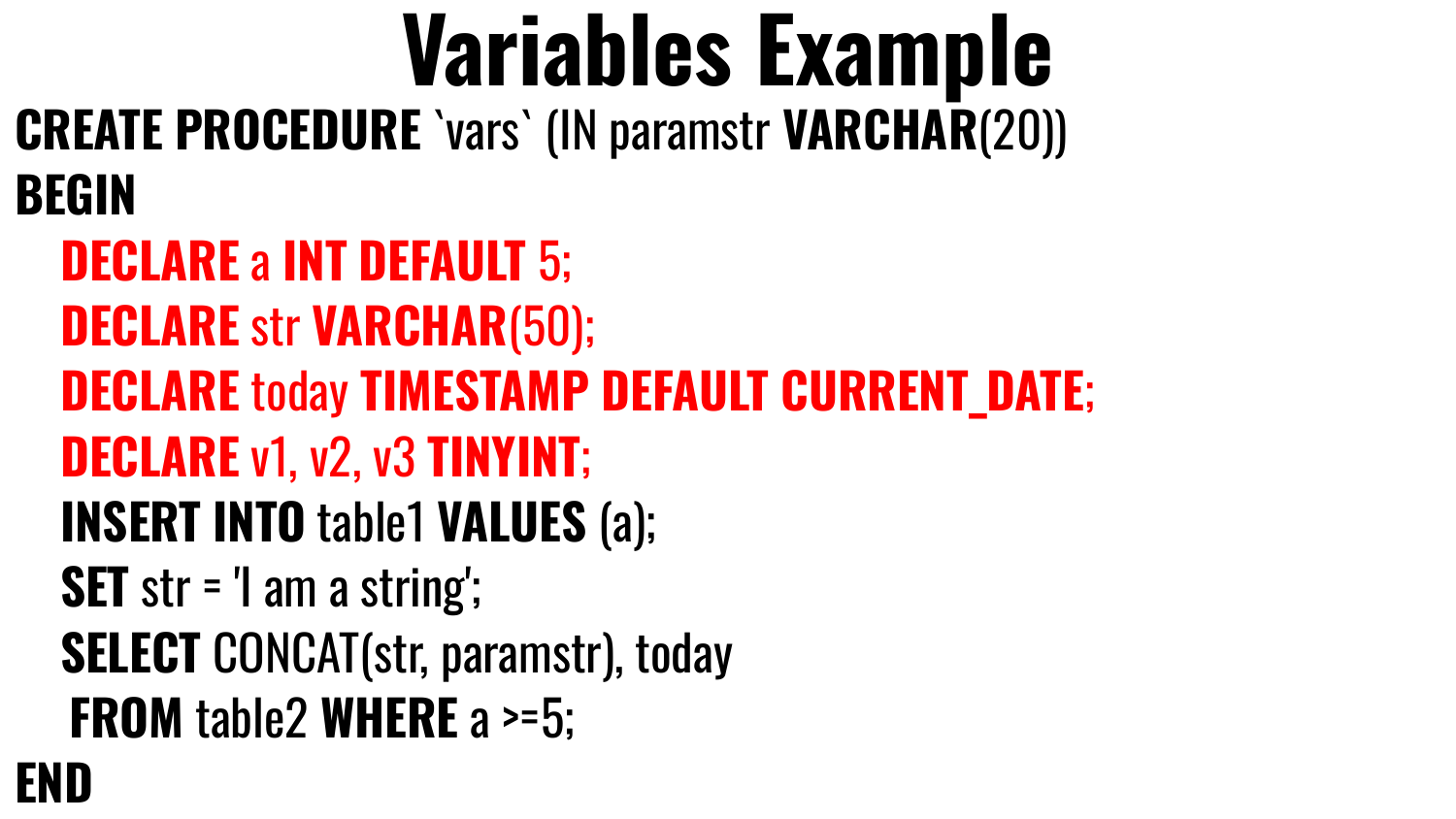

# Variables Example
CREATE PROCEDURE `vars` (IN paramstr VARCHAR(20))
BEGIN
    DECLARE a INT DEFAULT 5;
    DECLARE str VARCHAR(50);
    DECLARE today TIMESTAMP DEFAULT CURRENT_DATE;
    DECLARE v1, v2, v3 TINYINT;
    INSERT INTO table1 VALUES (a);
    SET str = 'I am a string';
    SELECT CONCAT(str, paramstr), today
	FROM table2 WHERE a >=5;
END